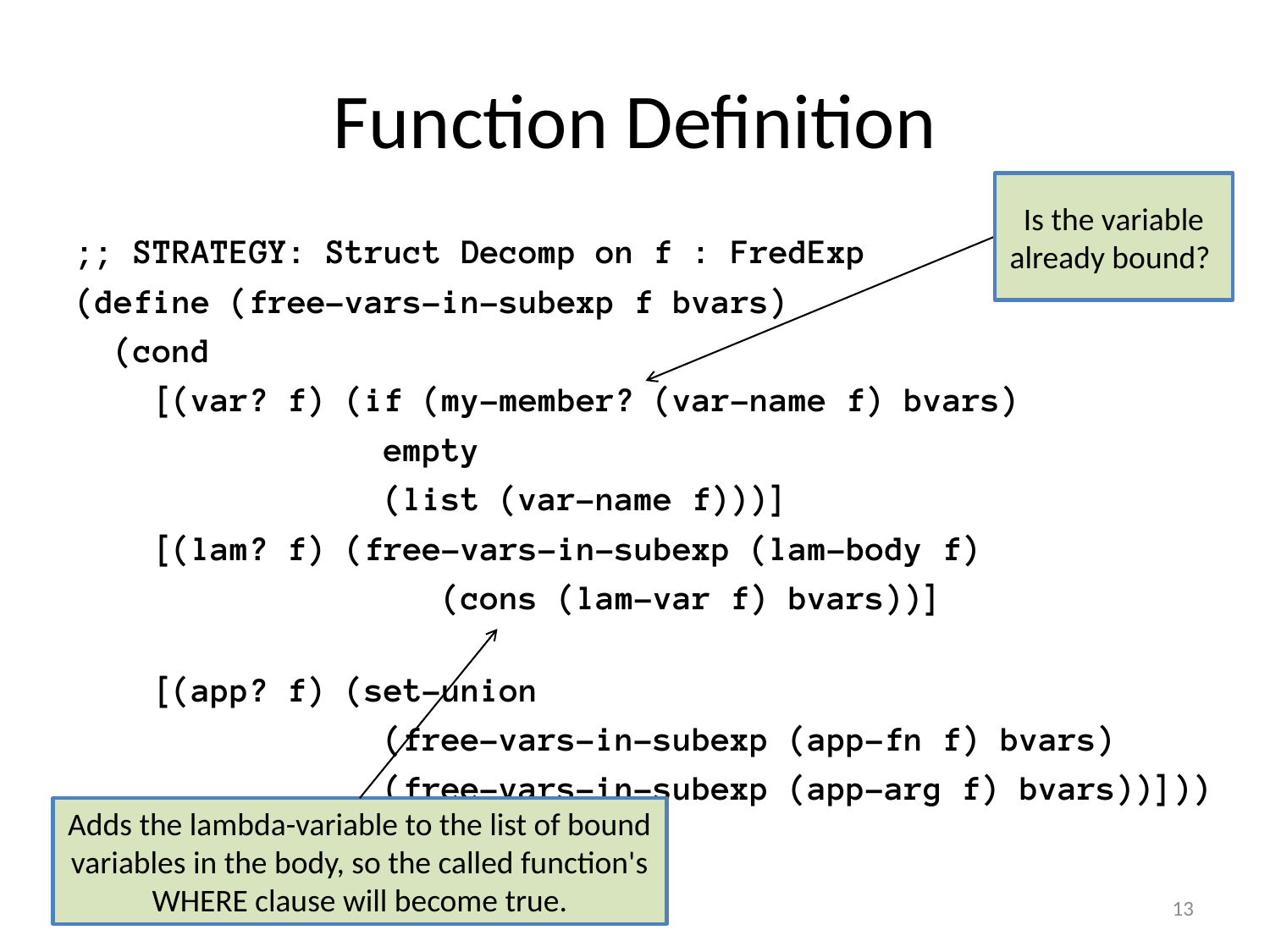

# Function Definition
Is the variable already bound?
;; STRATEGY: Struct Decomp on f : FredExp
(define (free-vars-in-subexp f bvars)
  (cond
    [(var? f) (if (my-member? (var-name f) bvars)
                empty
                (list (var-name f)))]
    [(lam? f) (free-vars-in-subexp (lam-body f)
                   (cons (lam-var f) bvars))]
    [(app? f) (set-union
                (free-vars-in-subexp (app-fn f) bvars)
                (free-vars-in-subexp (app-arg f) bvars))]))
Adds the lambda-variable to the list of bound variables in the body, so the called function's WHERE clause will become true.
13